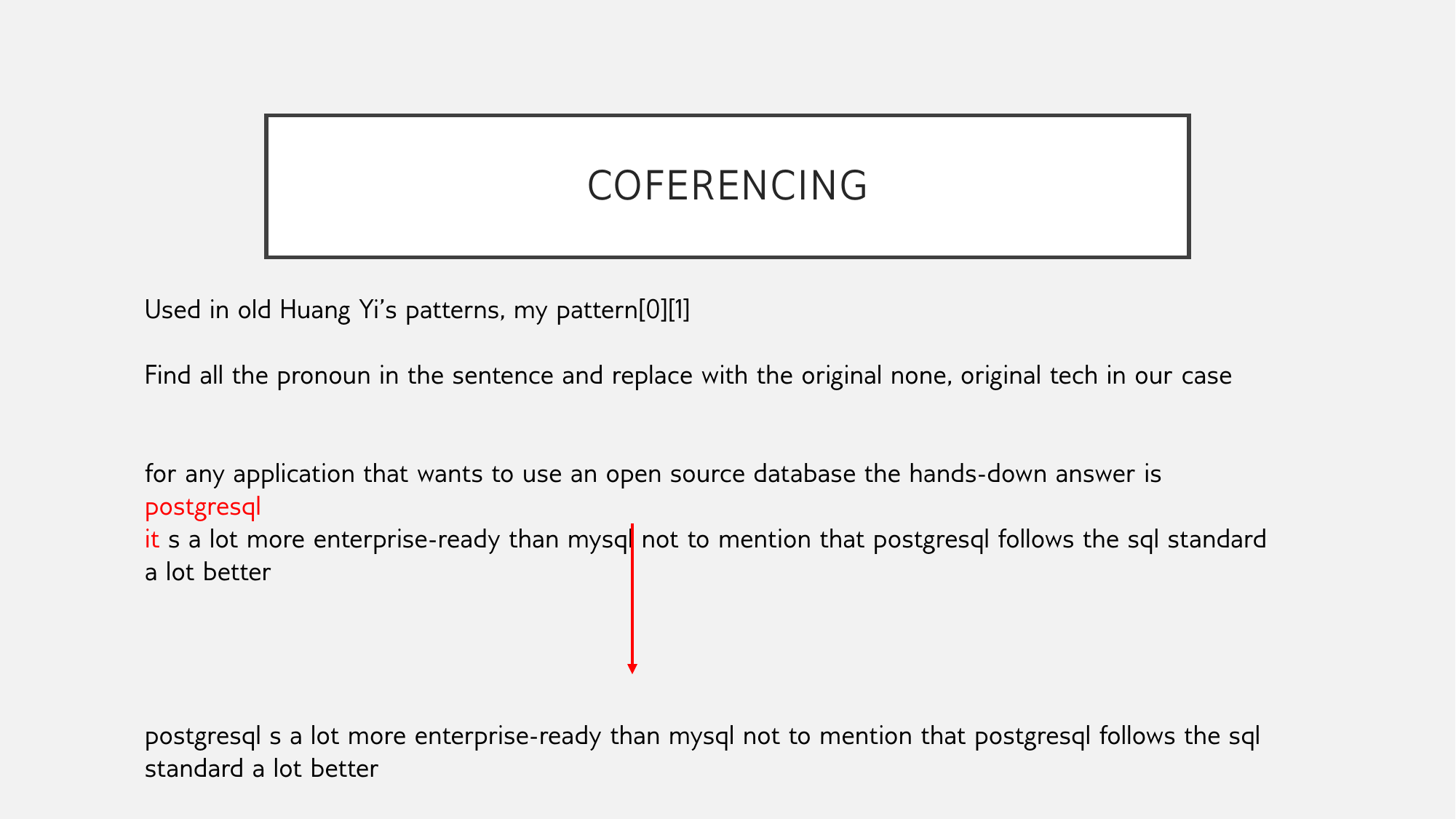

# coferencing
Used in old Huang Yi’s patterns, my pattern[0][1]

Find all the pronoun in the sentence and replace with the original none, original tech in our case

for any application that wants to use an open source database the hands-down answer is postgresql
it s a lot more enterprise-ready than mysql not to mention that postgresql follows the sql standard a lot better

postgresql s a lot more enterprise-ready than mysql not to mention that postgresql follows the sql standard a lot better